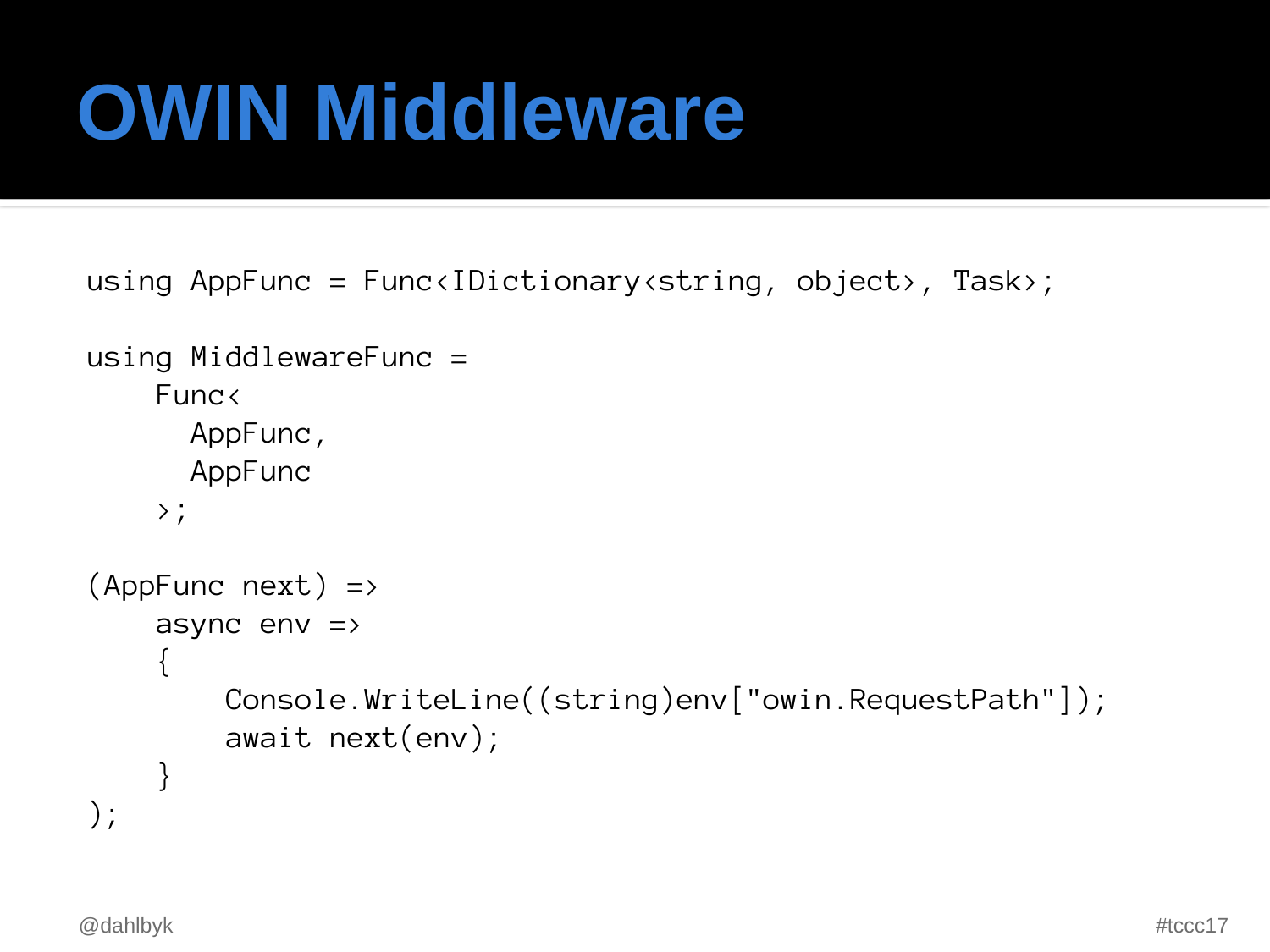

# OWIN Middleware
using AppFunc = Func<IDictionary<string, object>, Task>;

using MiddlewareFunc =
    Func<
      AppFunc,
      AppFunc
    >;

(AppFunc next) =>
    async env =>
    {
        Console.WriteLine((string)env["owin.RequestPath"]);
        await next(env);
    }
);
@dahlbyk
#tccc17